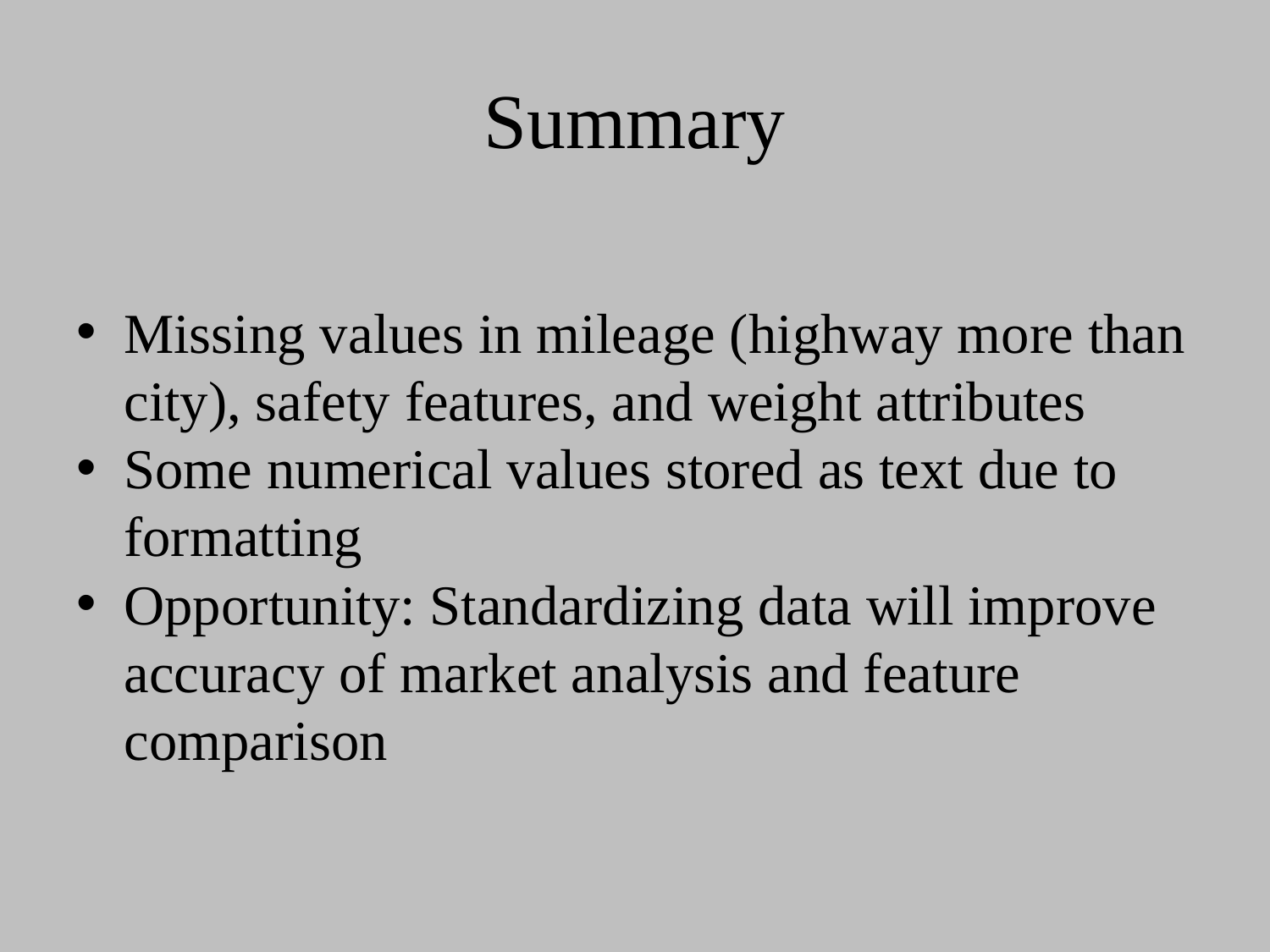

# Summary

Missing values in mileage (highway more than city), safety features, and weight attributes
Some numerical values stored as text due to formatting
Opportunity: Standardizing data will improve accuracy of market analysis and feature comparison